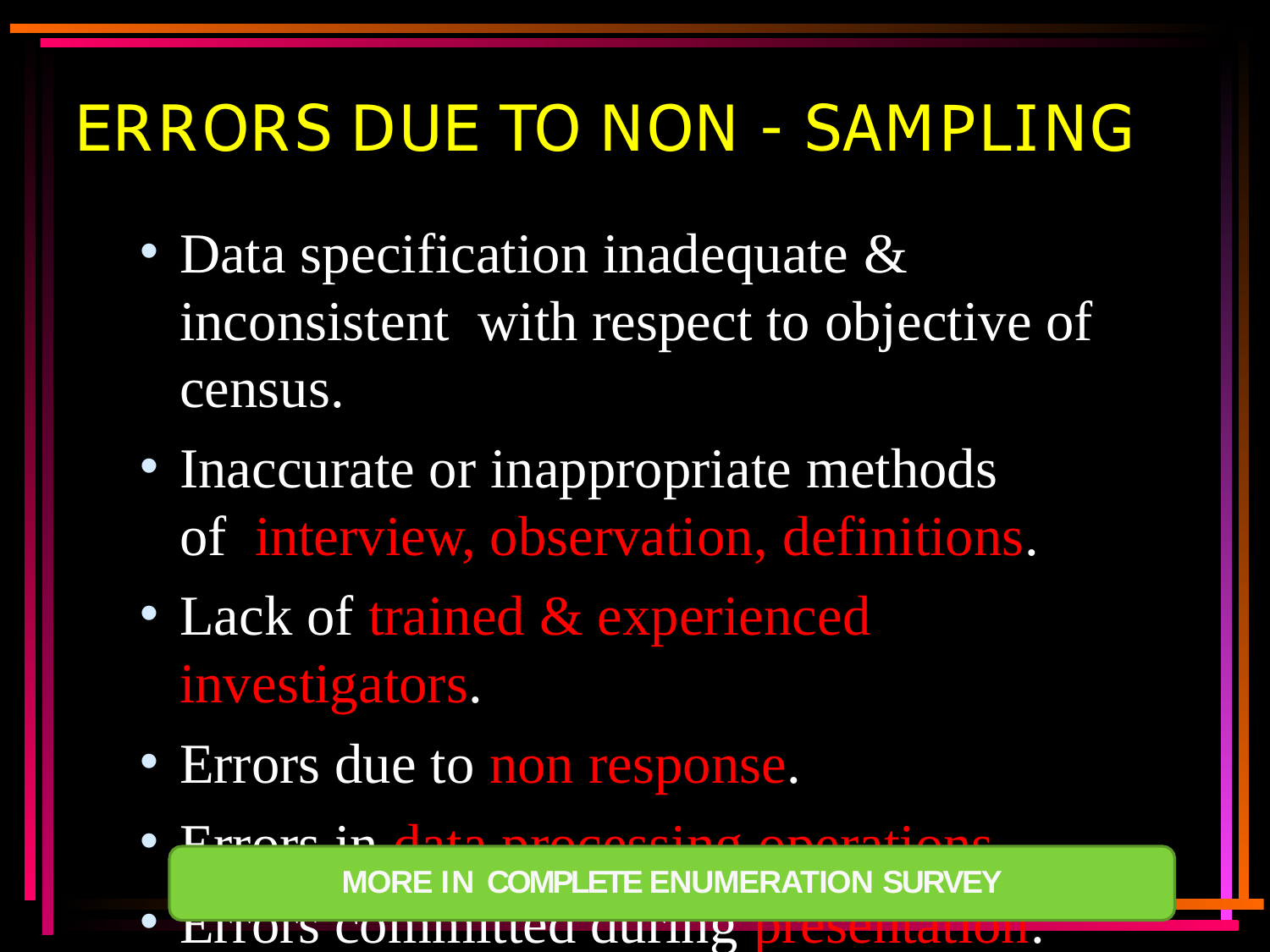

# ERRORS DUE TO NON - SAMPLING
Data specification inadequate & inconsistent  with respect to objective of census.
Inaccurate or inappropriate methods of  interview, observation, definitions.
Lack of trained & experienced investigators.
Errors due to non response.
Errors in data processing operations
Errors committed during presentation.

MORE IN COMPLETE ENUMERATION SURVEY